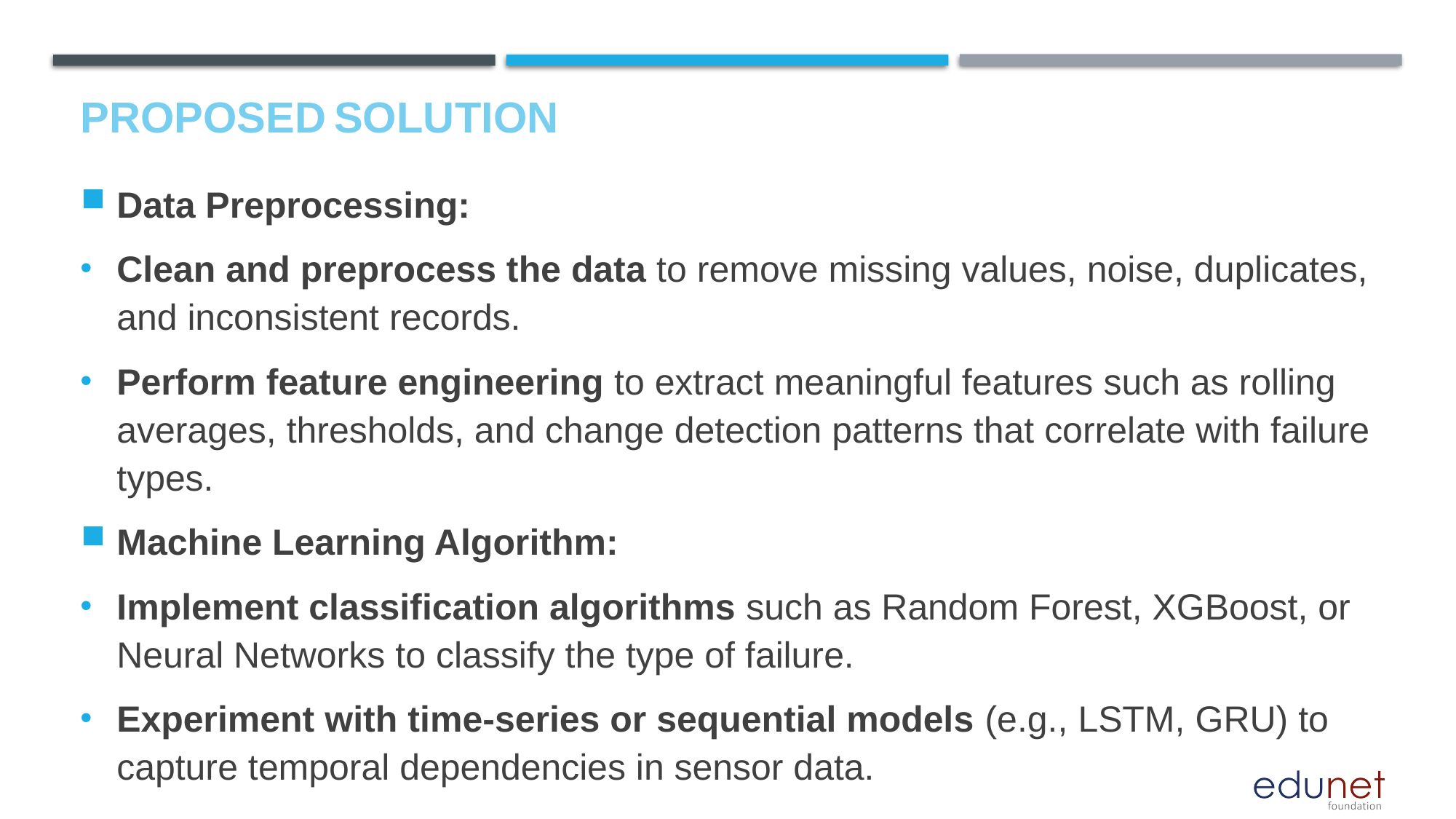

# Proposed solution
Data Preprocessing:
Clean and preprocess the data to remove missing values, noise, duplicates, and inconsistent records.
Perform feature engineering to extract meaningful features such as rolling averages, thresholds, and change detection patterns that correlate with failure types.
Machine Learning Algorithm:
Implement classification algorithms such as Random Forest, XGBoost, or Neural Networks to classify the type of failure.
Experiment with time-series or sequential models (e.g., LSTM, GRU) to capture temporal dependencies in sensor data.